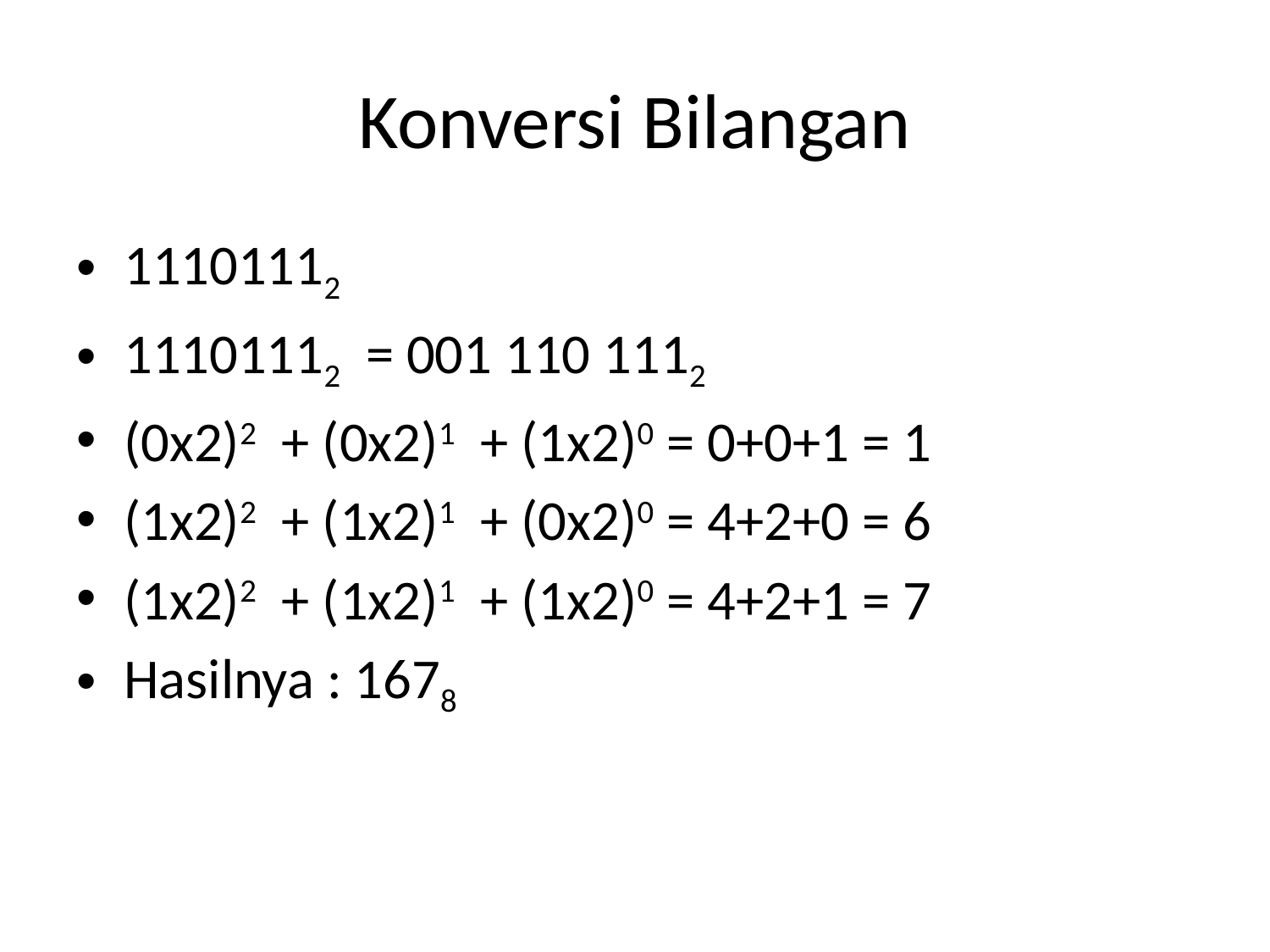

# Konversi Bilangan
11101112
11101112  = 001 110 1112
(0x2)2  + (0x2)1  + (1x2)0 = 0+0+1 = 1
(1x2)2  + (1x2)1  + (0x2)0 = 4+2+0 = 6
(1x2)2  + (1x2)1  + (1x2)0 = 4+2+1 = 7
Hasilnya : 1678